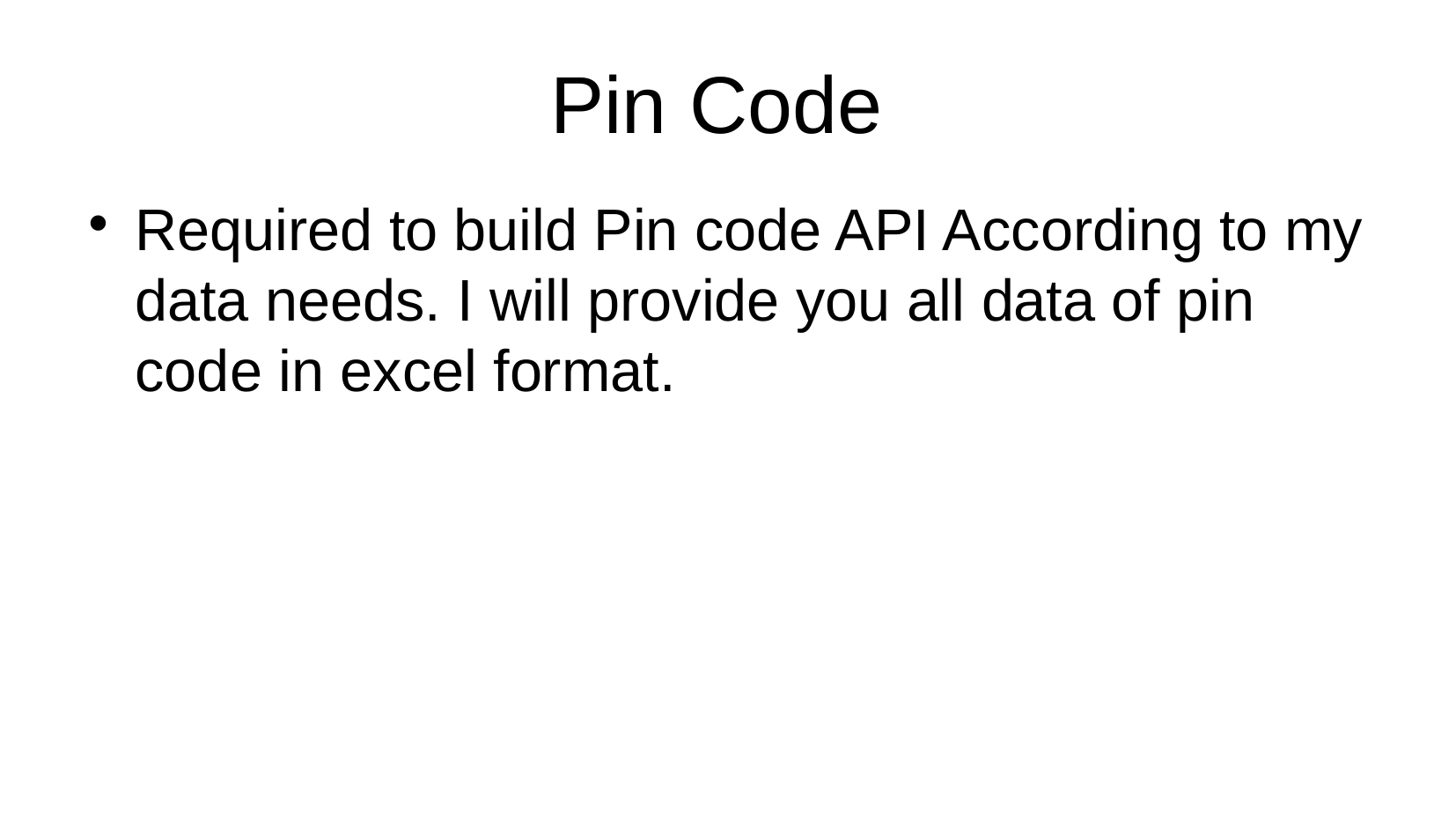

Pin Code
Required to build Pin code API According to my data needs. I will provide you all data of pin code in excel format.